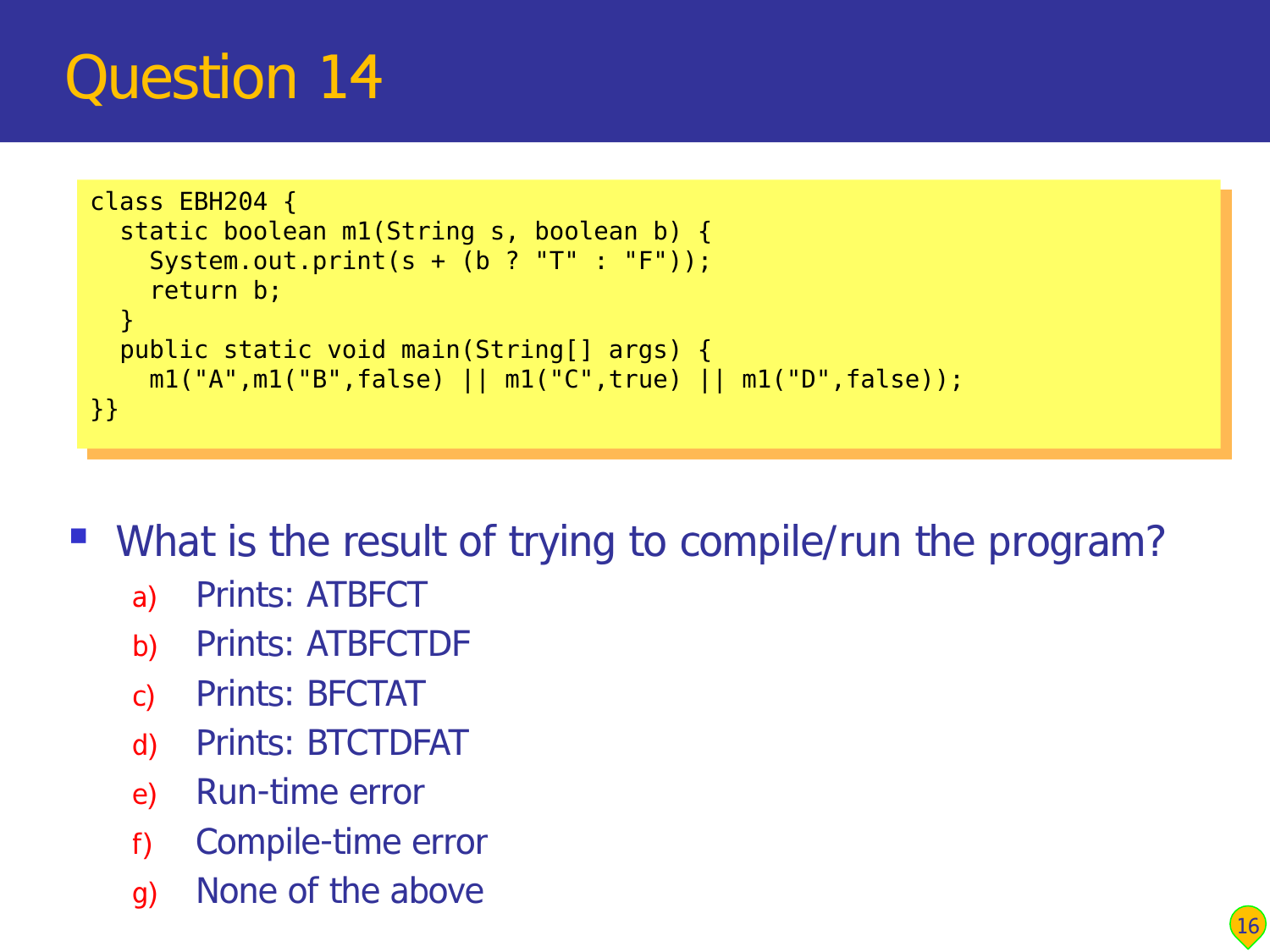

# Question 14
class EBH204 {
  static boolean m1(String s, boolean b) {
    System.out.print(s + (b ? "T" : "F"));
    return b;
  }
  public static void main(String[] args) {
    m1("A",m1("B",false) || m1("C",true) || m1("D",false));
}}
What is the result of trying to compile/run the program?
Prints: ATBFCT
Prints: ATBFCTDF
Prints: BFCTAT
Prints: BTCTDFAT
Run-time error
Compile-time error
None of the above
16